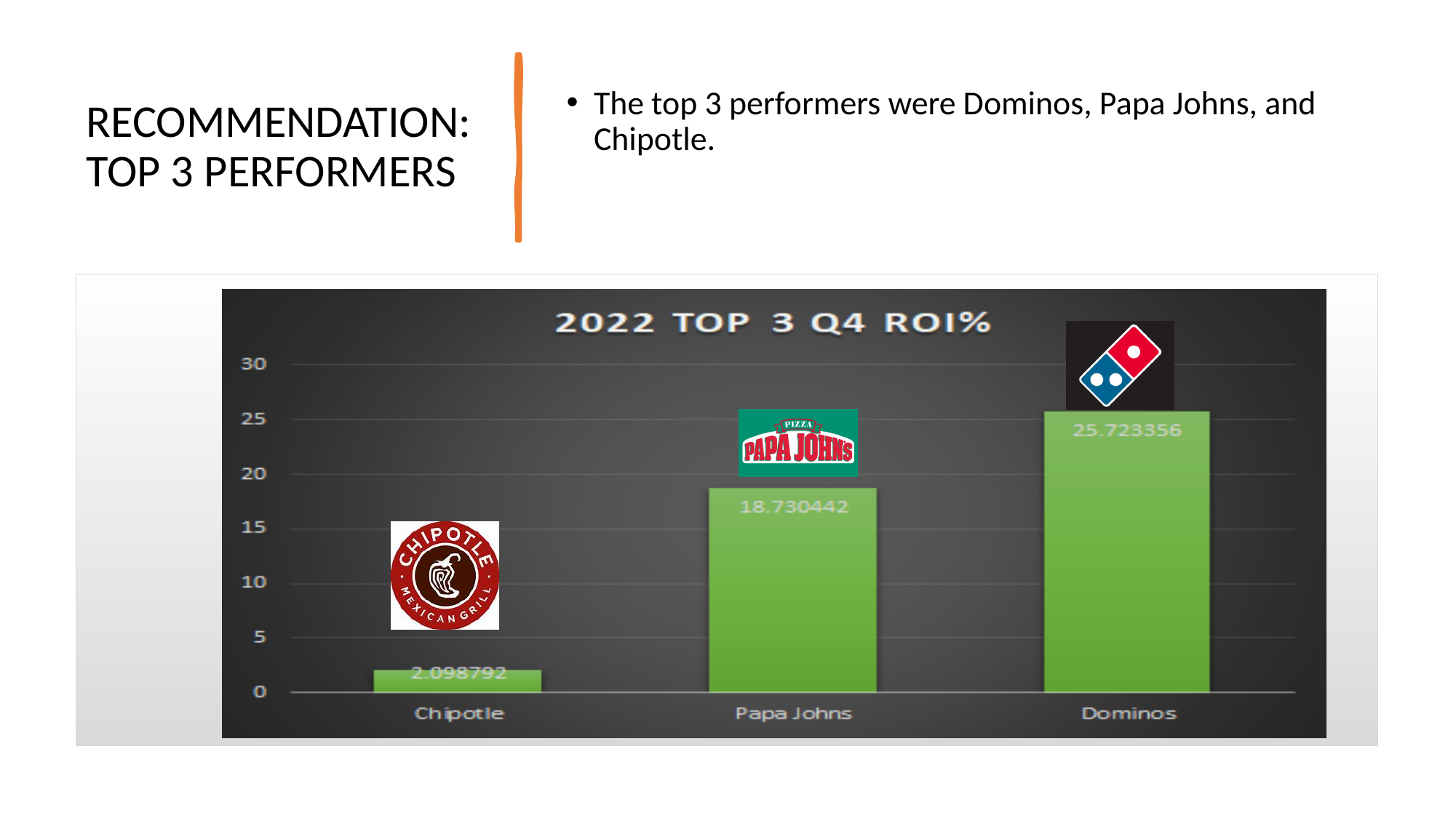

# RECOMMENDATION: TOP 3 PERFORMERS
The top 3 performers were Dominos, Papa Johns, and Chipotle.

### Chart: 2022 TOP 3 Q4 ROI%

| Category |
|---|